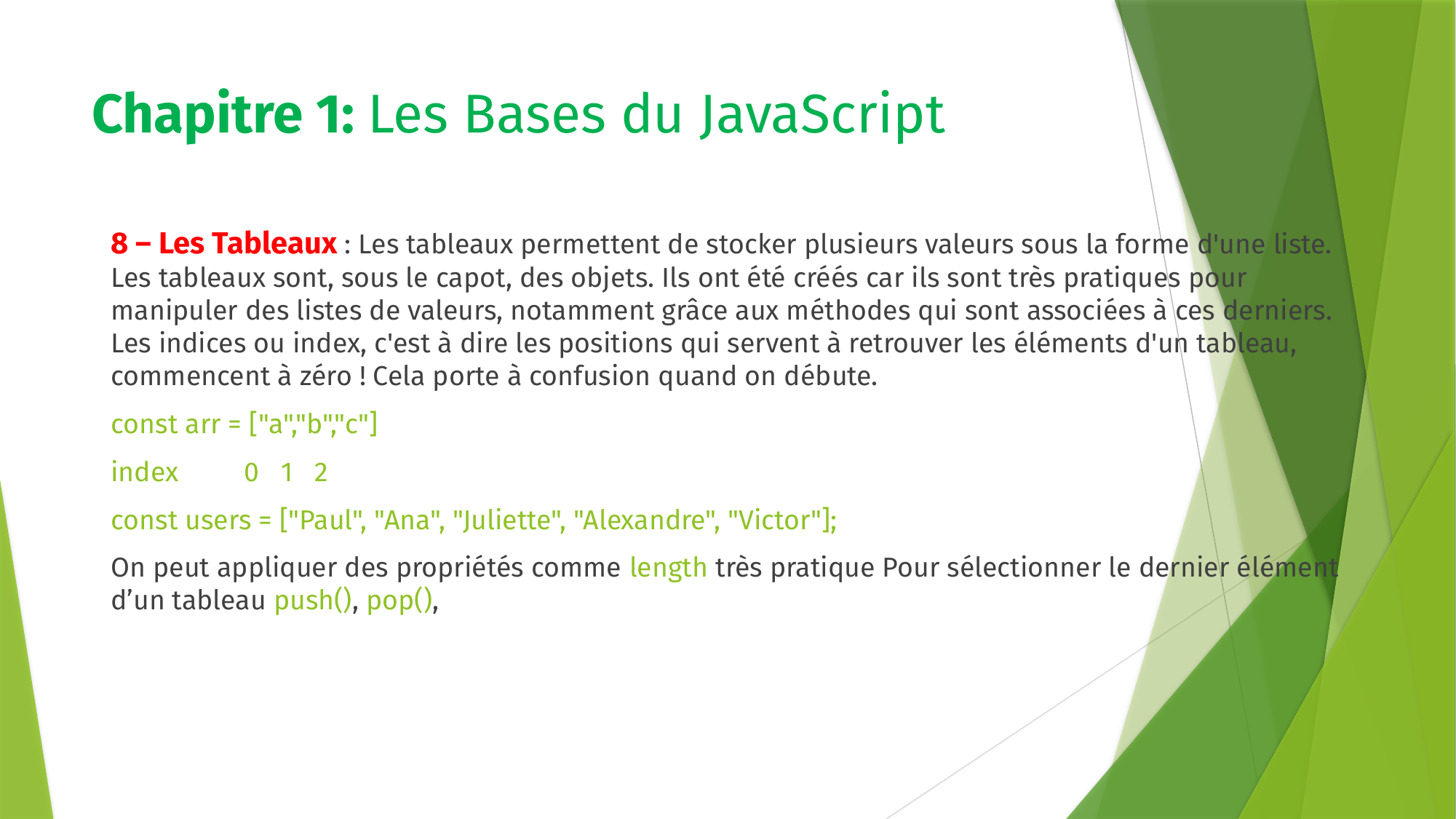

# Chapitre 1: Les Bases du JavaScript
8 – Les Tableaux : Les tableaux permettent de stocker plusieurs valeurs sous la forme d'une liste. Les tableaux sont, sous le capot, des objets. Ils ont été créés car ils sont très pratiques pour manipuler des listes de valeurs, notamment grâce aux méthodes qui sont associées à ces derniers. Les indices ou index, c'est à dire les positions qui servent à retrouver les éléments d'un tableau, commencent à zéro ! Cela porte à confusion quand on débute.
const arr = ["a","b","c"]
index         0   1   2
const users = ["Paul", "Ana", "Juliette", "Alexandre", "Victor"];
On peut appliquer des propriétés comme length très pratique Pour sélectionner le dernier élément d’un tableau push(), pop(),